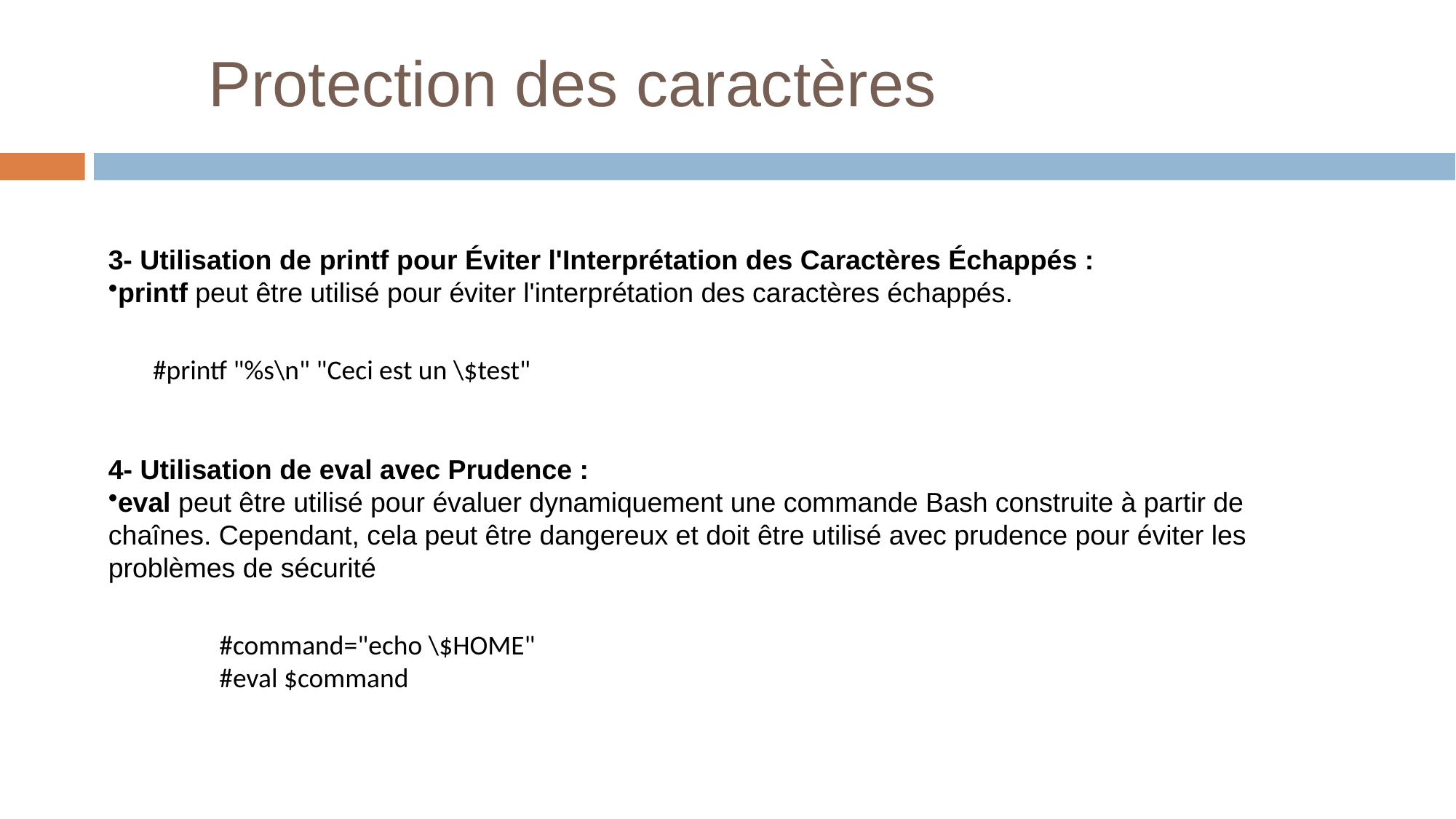

# Protection des caractères
3- Utilisation de printf pour Éviter l'Interprétation des Caractères Échappés :
printf peut être utilisé pour éviter l'interprétation des caractères échappés.

#printf "%s\n" "Ceci est un \$test"
4- Utilisation de eval avec Prudence :
eval peut être utilisé pour évaluer dynamiquement une commande Bash construite à partir de chaînes. Cependant, cela peut être dangereux et doit être utilisé avec prudence pour éviter les problèmes de sécurité

#command="echo \$HOME"
#eval $command